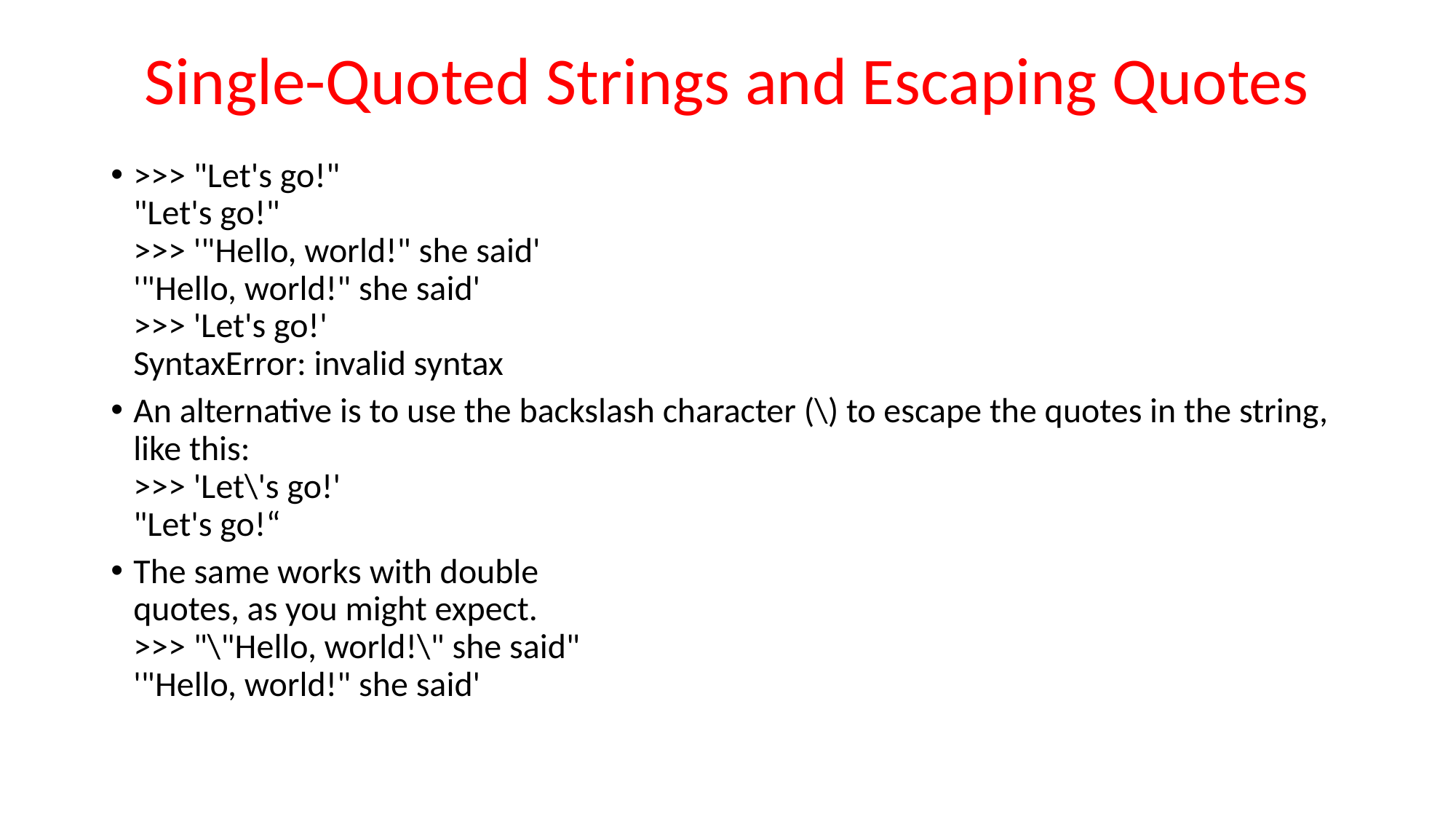

# Single-Quoted Strings and Escaping Quotes
>>> "Let's go!"
"Let's go!"
>>> '"Hello, world!" she said'
'"Hello, world!" she said'
>>> 'Let's go!'
SyntaxError: invalid syntax
An alternative is to use the backslash character (\) to escape the quotes in the string, like this:
>>> 'Let\'s go!'
"Let's go!“
The same works with double
quotes, as you might expect.
>>> "\"Hello, world!\" she said"
'"Hello, world!" she said'